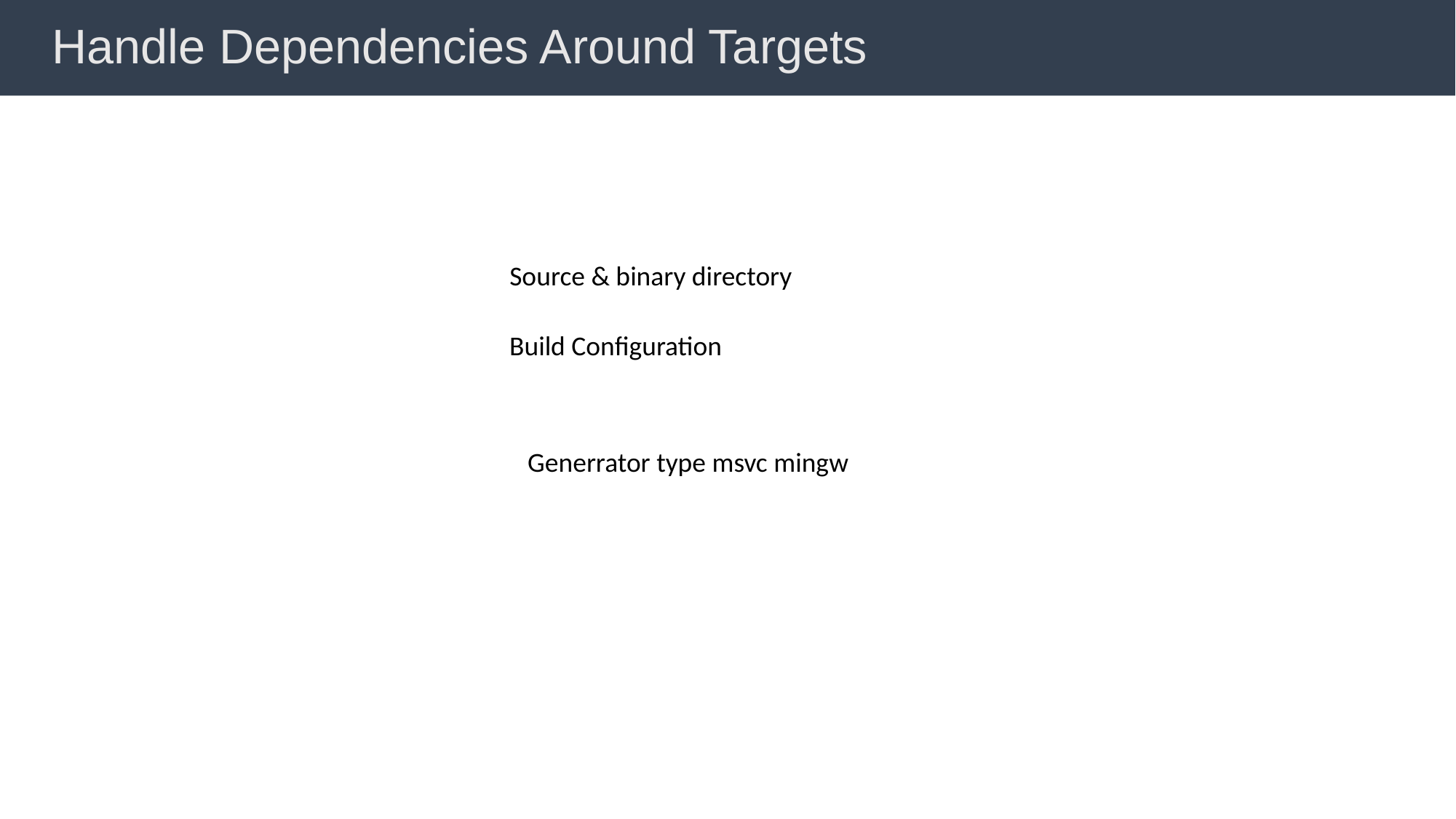

# Handle Dependencies Around Targets
Source & binary directory
Build Configuration
Generrator type msvc mingw